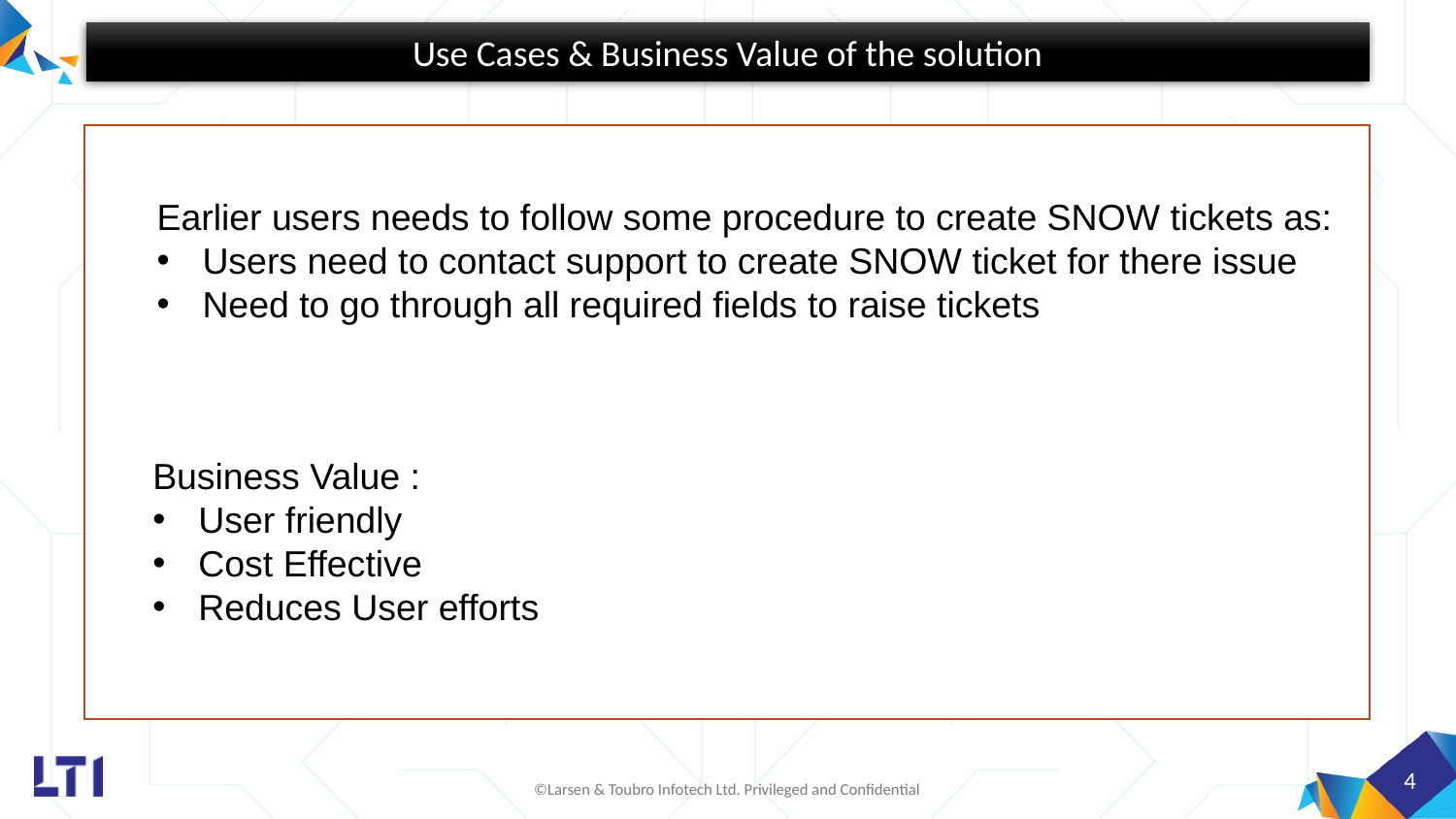

Use Cases & Business Value of the solution

Earlier users needs to follow some procedure to create SNOW tickets as:
Users need to contact support to create SNOW ticket for there issue
Need to go through all required fields to raise tickets

Business Value :
User friendly
Cost Effective
Reduces User efforts